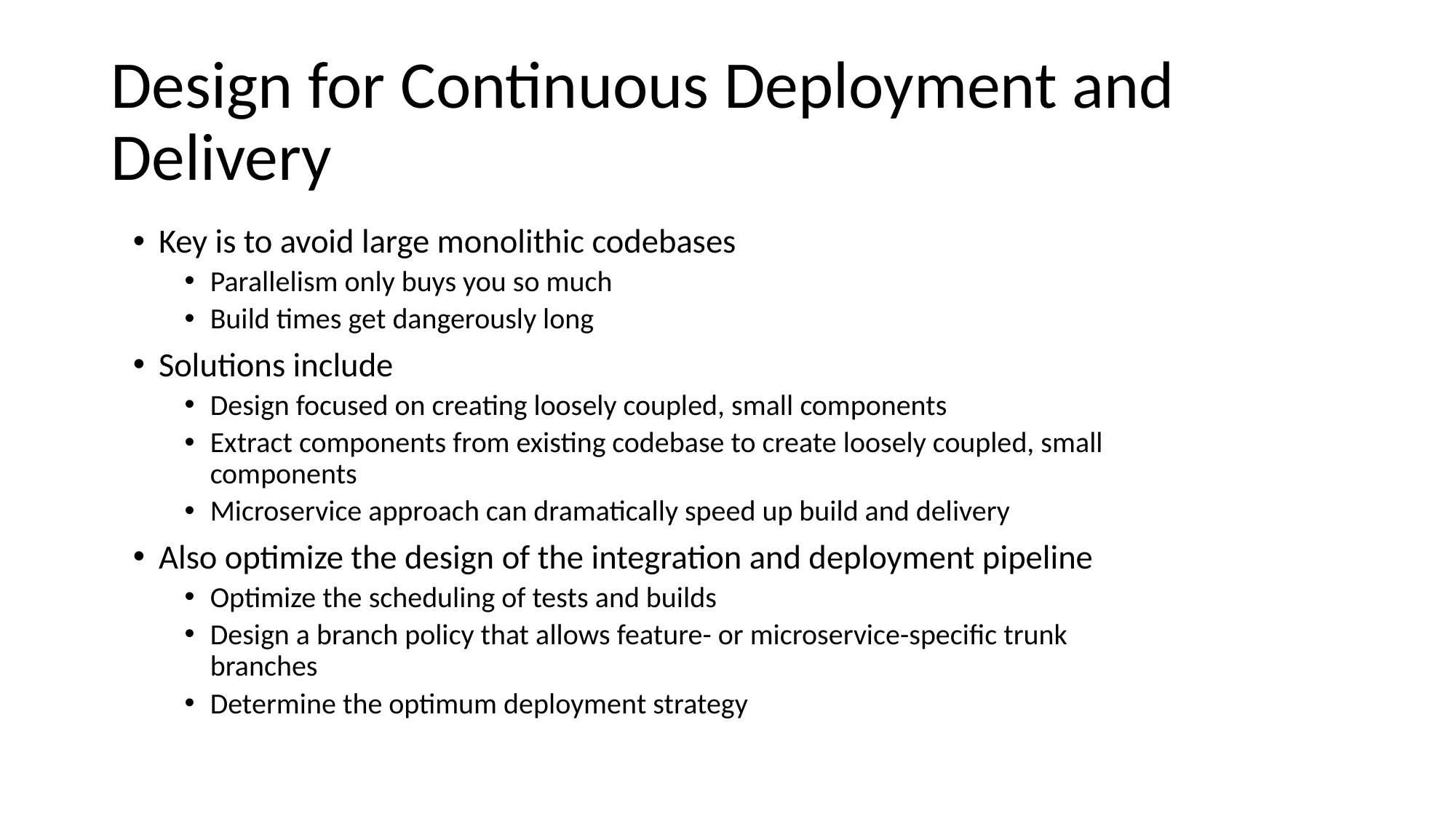

# Design for Continuous Deployment and Delivery
Key is to avoid large monolithic codebases
Parallelism only buys you so much
Build times get dangerously long
Solutions include
Design focused on creating loosely coupled, small components
Extract components from existing codebase to create loosely coupled, small components
Microservice approach can dramatically speed up build and delivery
Also optimize the design of the integration and deployment pipeline
Optimize the scheduling of tests and builds
Design a branch policy that allows feature- or microservice-specific trunk branches
Determine the optimum deployment strategy